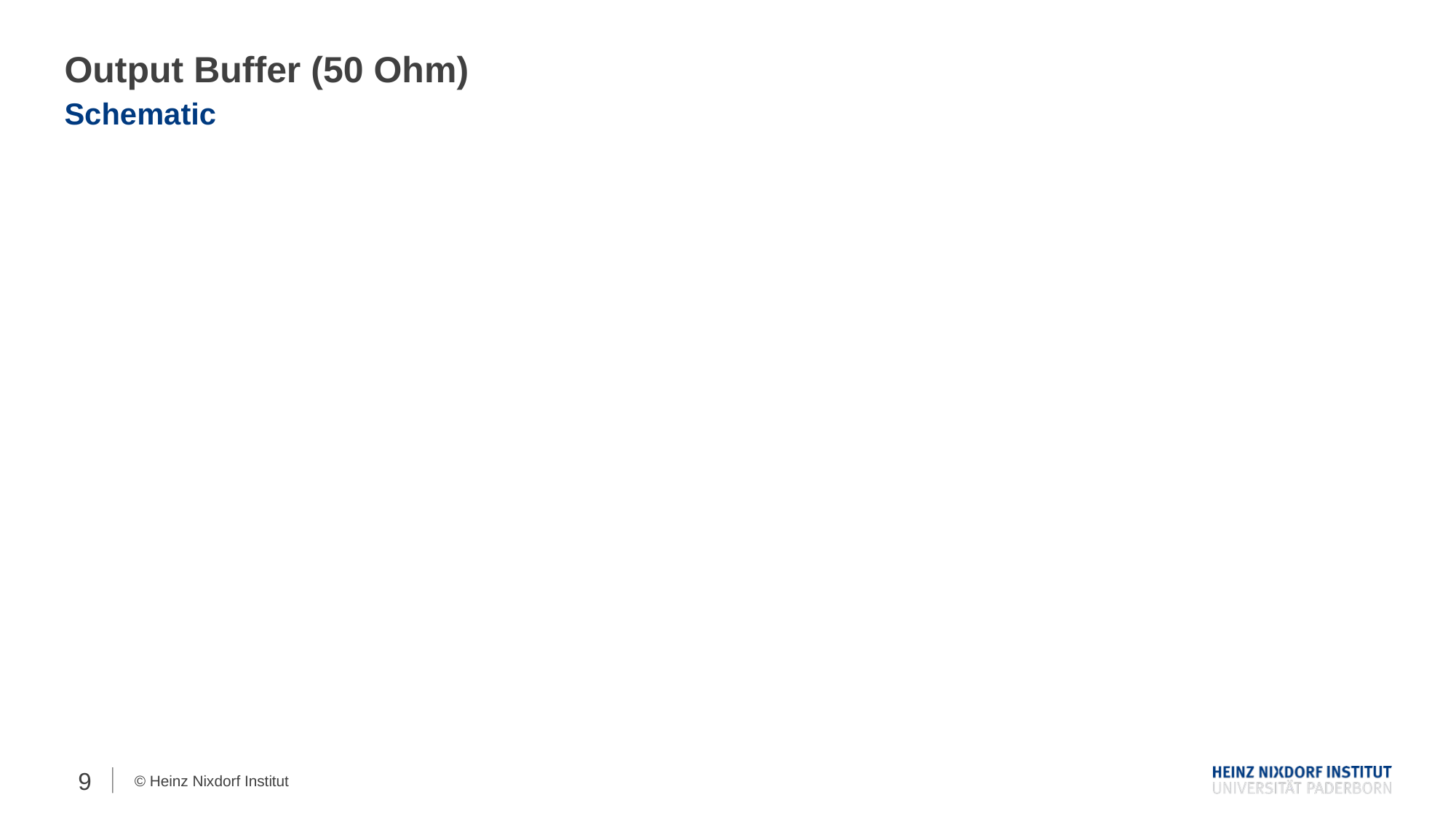

# Output Buffer (50 Ohm)
Schematic

9
© Heinz Nixdorf Institut